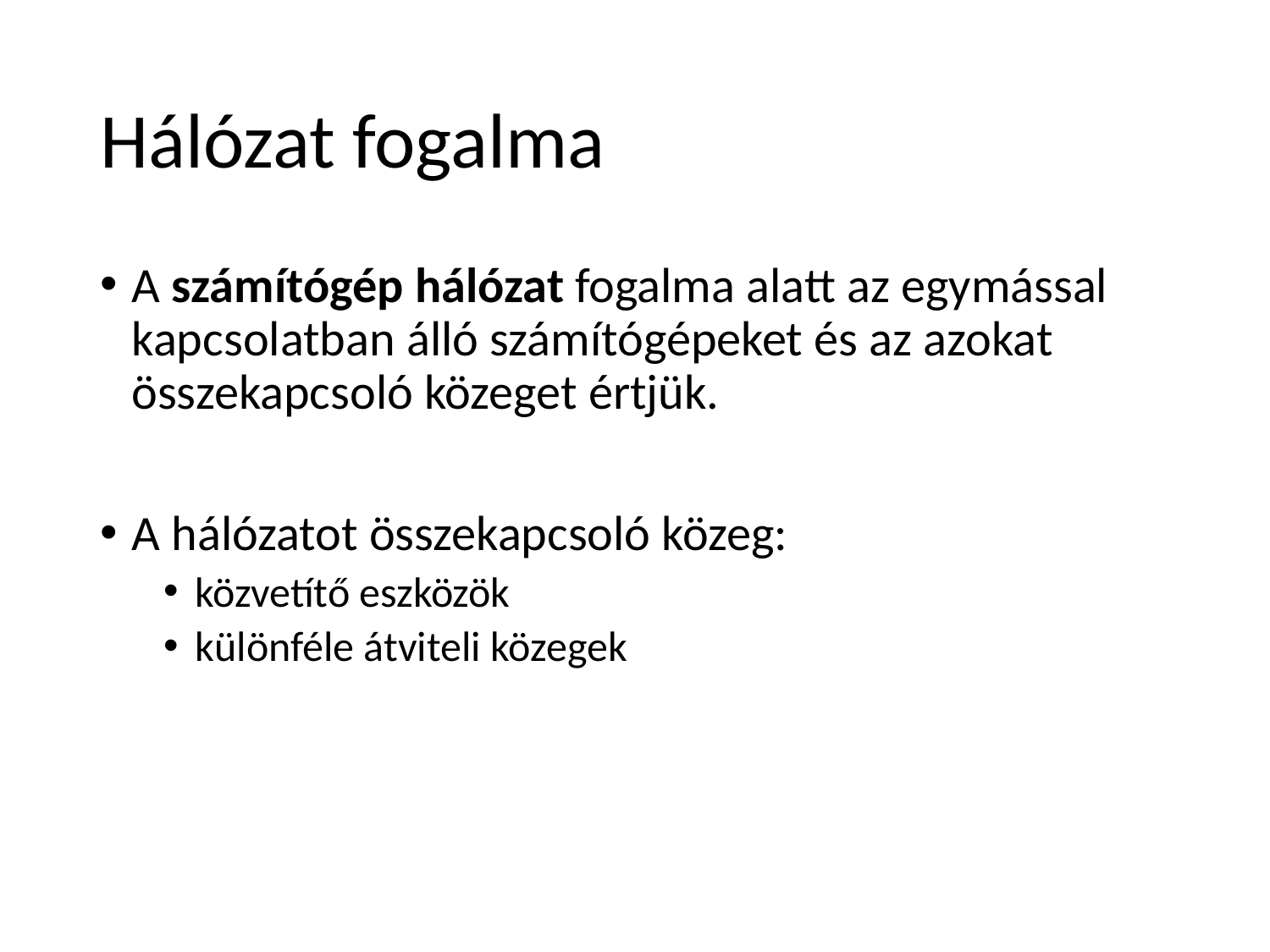

# Hálózat fogalma
A számítógép hálózat fogalma alatt az egymással kapcsolatban álló számítógépeket és az azokat összekapcsoló közeget értjük.

A hálózatot összekapcsoló közeg:
közvetítő eszközök
különféle átviteli közegek